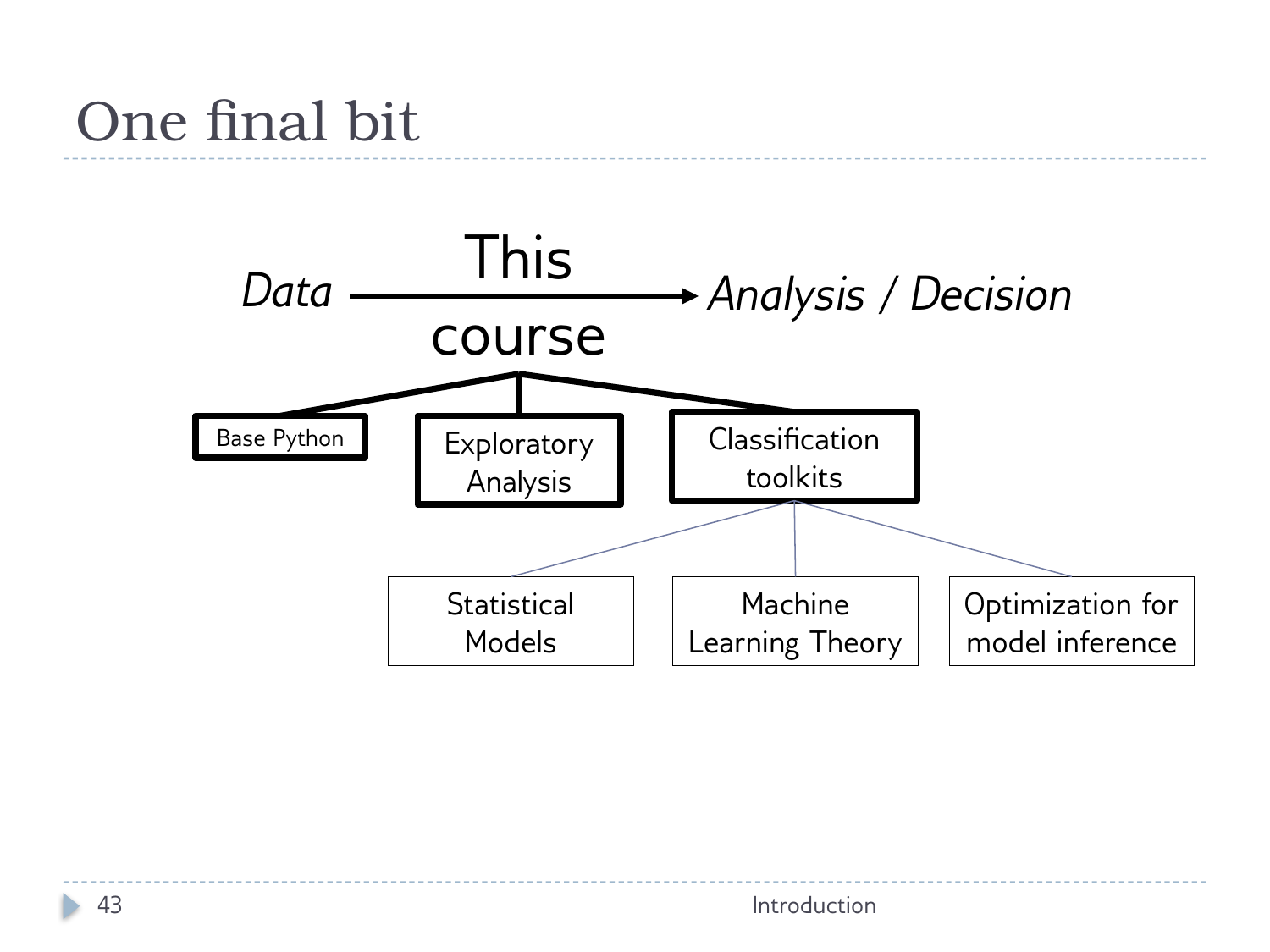

# One final bit
This course
Data
Analysis / Decision
Classification toolkits
Exploratory Analysis
Base Python
Machine Learning Theory
Optimization for model inference
Statistical Models
43
Introduction